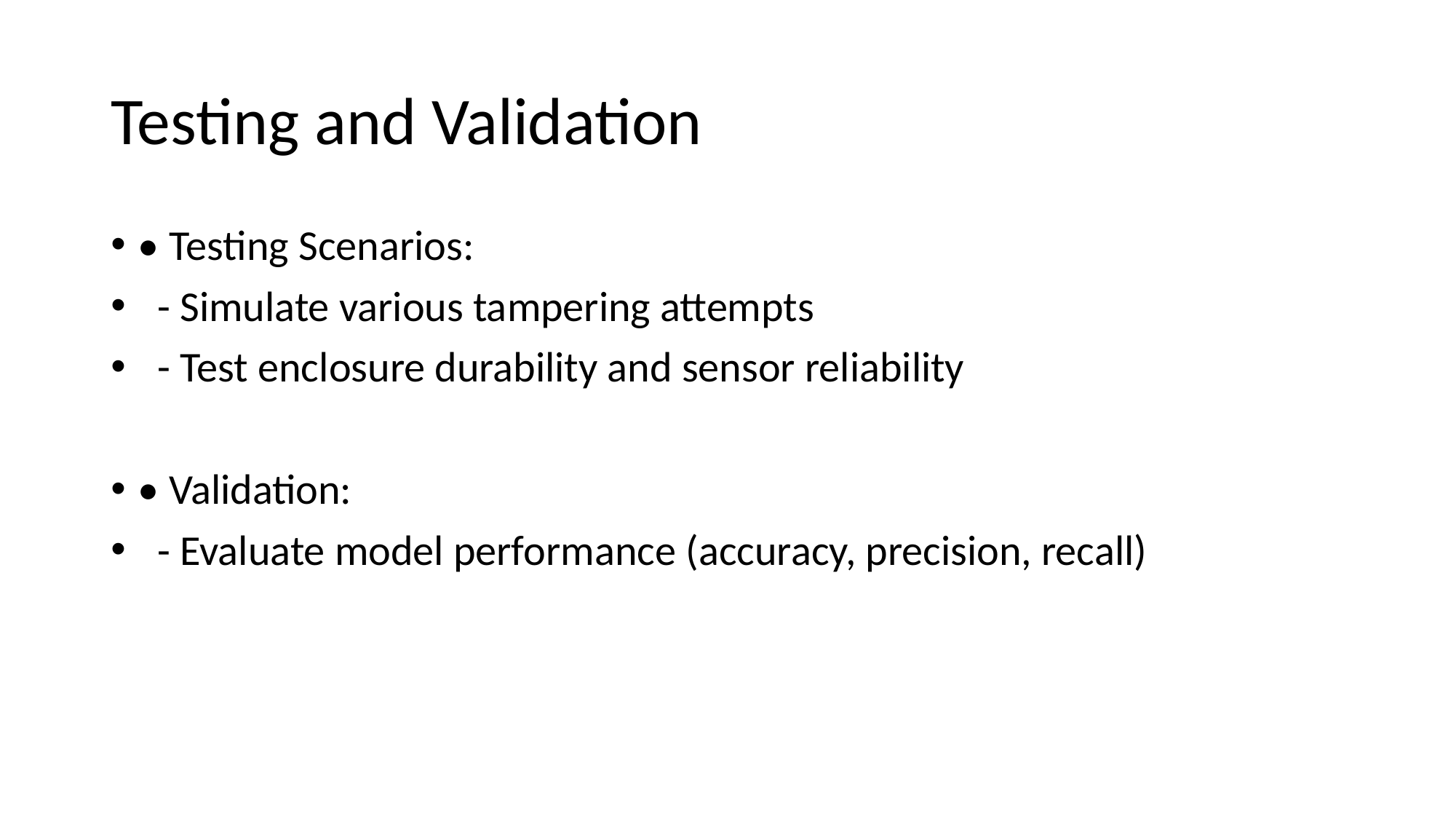

# Testing and Validation
• Testing Scenarios:
  - Simulate various tampering attempts
  - Test enclosure durability and sensor reliability

• Validation:
  - Evaluate model performance (accuracy, precision, recall)